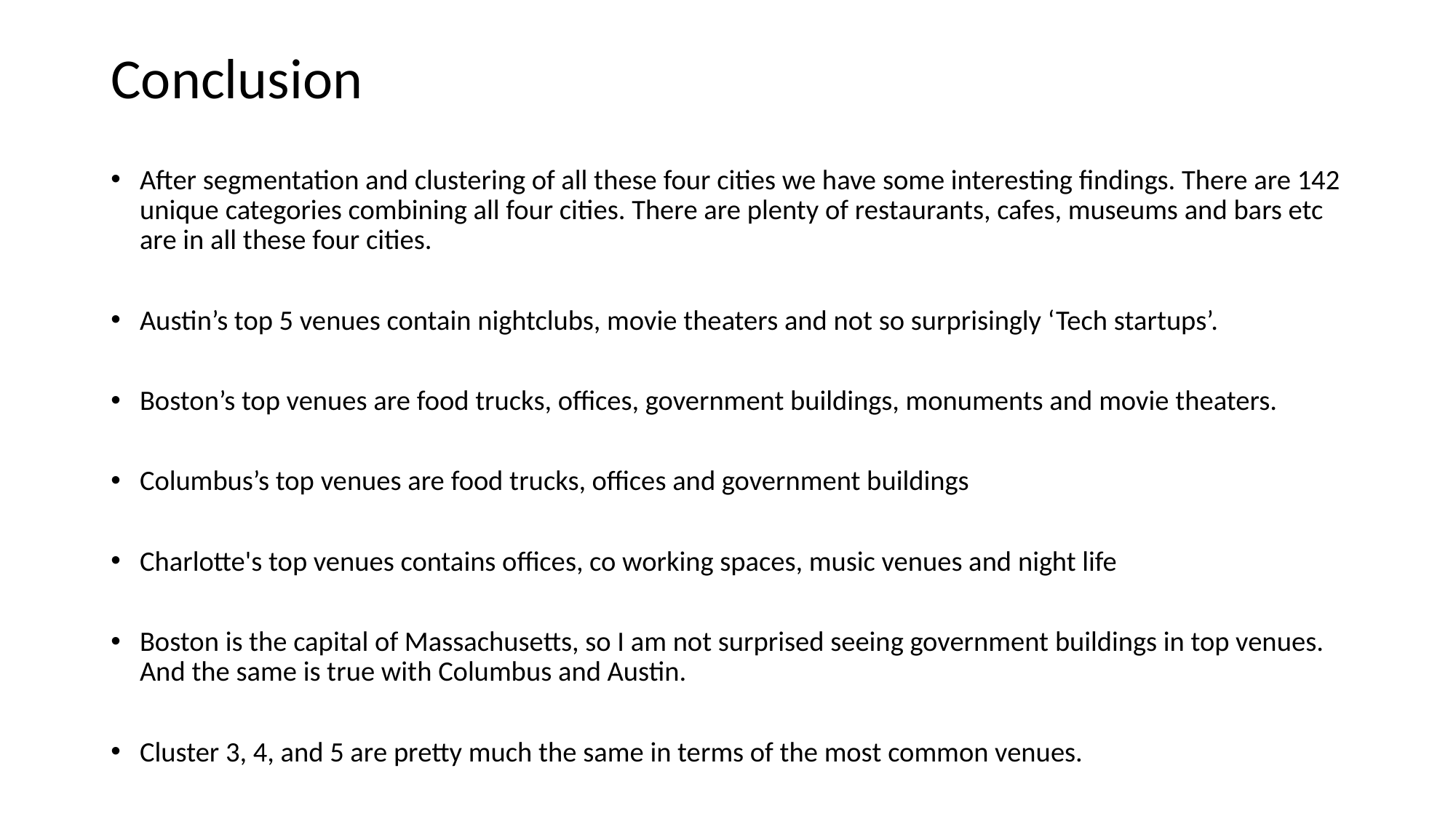

# Conclusion

After segmentation and clustering of all these four cities we have some interesting findings. There are 142 unique categories combining all four cities. There are plenty of restaurants, cafes, museums and bars etc are in all these four cities.

Austin’s top 5 venues contain nightclubs, movie theaters and not so surprisingly ‘Tech startups’.

Boston’s top venues are food trucks, offices, government buildings, monuments and movie theaters.

Columbus’s top venues are food trucks, offices and government buildings

Charlotte's top venues contains offices, co working spaces, music venues and night life

Boston is the capital of Massachusetts, so I am not surprised seeing government buildings in top venues. And the same is true with Columbus and Austin.

Cluster 3, 4, and 5 are pretty much the same in terms of the most common venues.